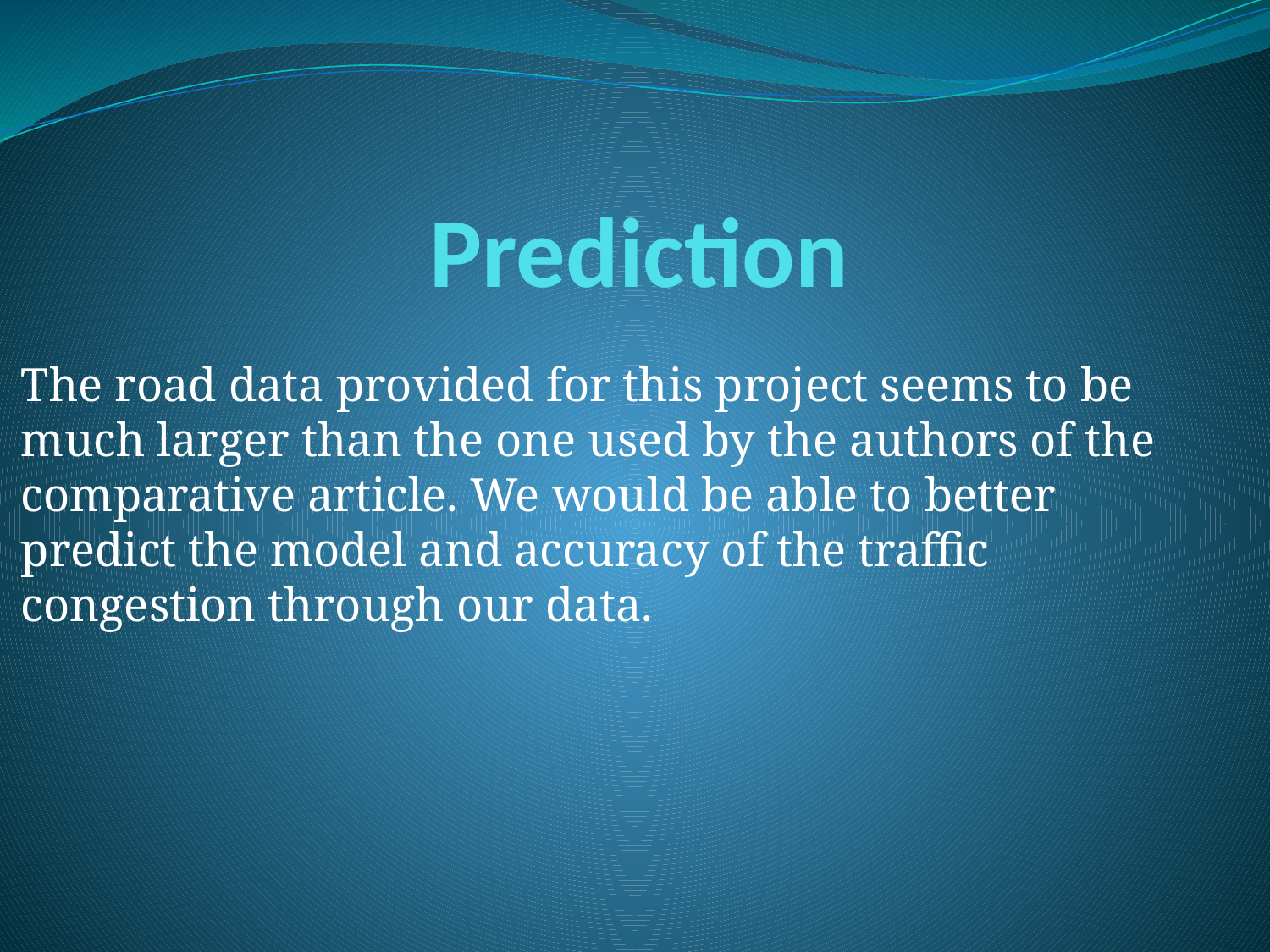

# Prediction
The road data provided for this project seems to be much larger than the one used by the authors of the comparative article. We would be able to better predict the model and accuracy of the traffic congestion through our data.